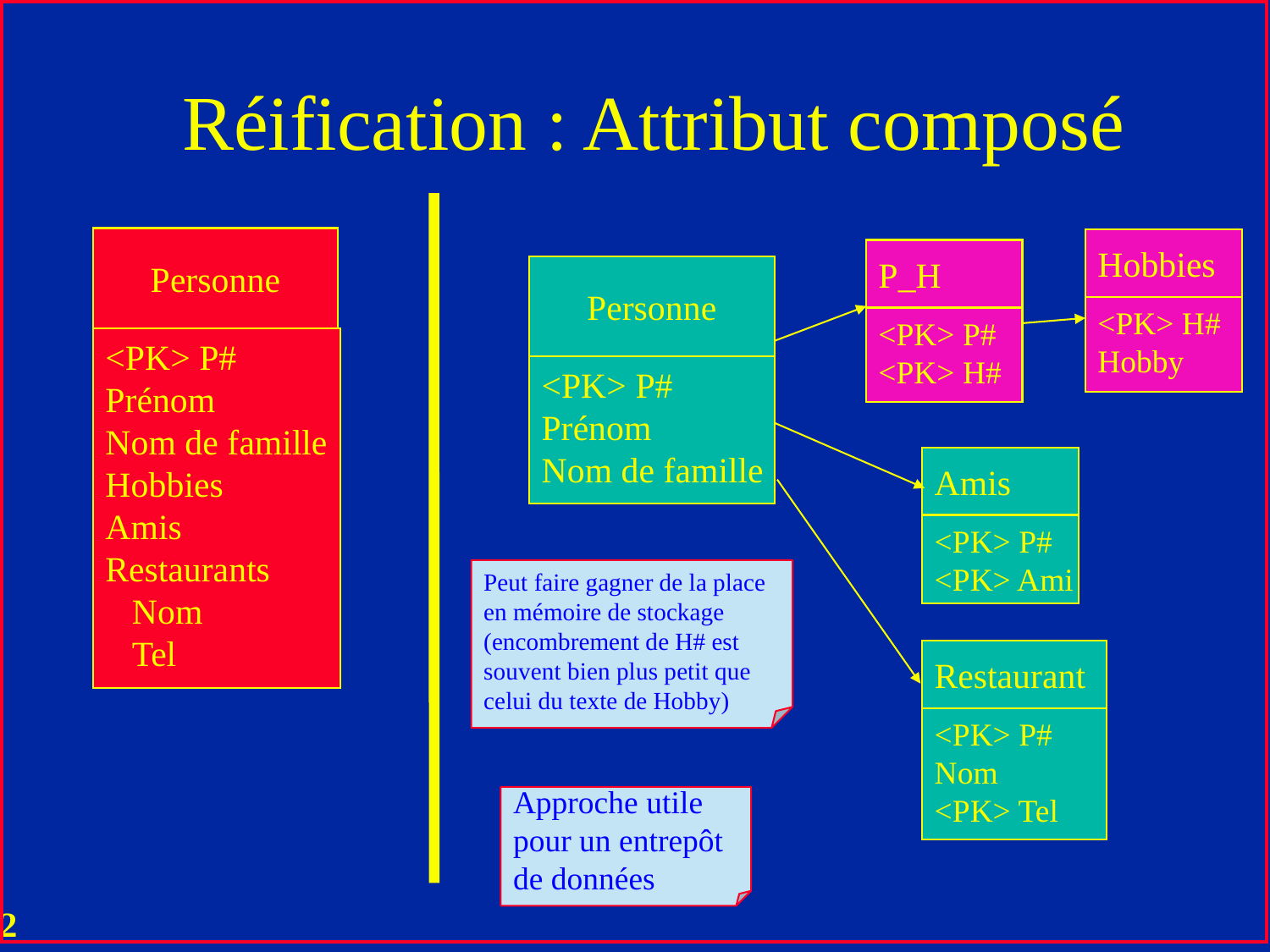

# Réification : Attribut composé

Personne
Hobbies
P_H
Personne
<PK> H#
Hobby

<PK> P#
<PK> H#

<PK> P#
Prénom
Nom de famille
Hobbies
Amis
Restaurants
   Nom
   Tel

<PK> P#
Prénom
Nom de famille

Amis

<PK> P#
<PK> Ami
Peut faire gagner de la place
en mémoire de stockage
(encombrement de H# est
souvent bien plus petit que
celui du texte de Hobby)
Restaurant
<PK> P#
Nom
<PK> Tel
Approche utile
pour un entrepôt
de données